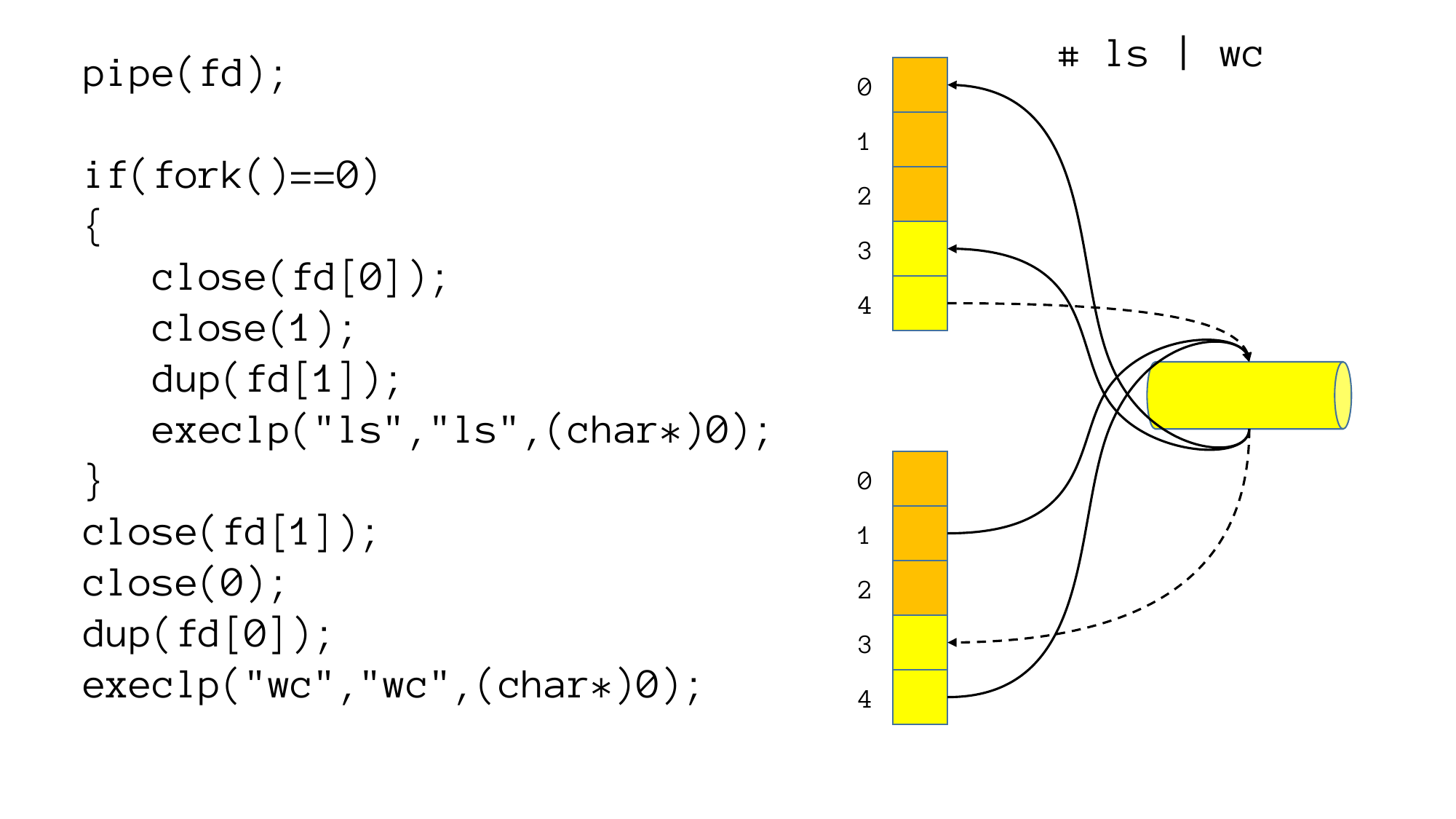

# ls | wc
pipe(fd);

if(fork()==0)
{
   close(fd[0]);
   close(1);
   dup(fd[1]);
   execlp("ls","ls",(char*)0);
}
close(fd[1]);
close(0);
dup(fd[0]);
execlp("wc","wc",(char*)0);
0

1

2

3

4

0

1

2

3

4